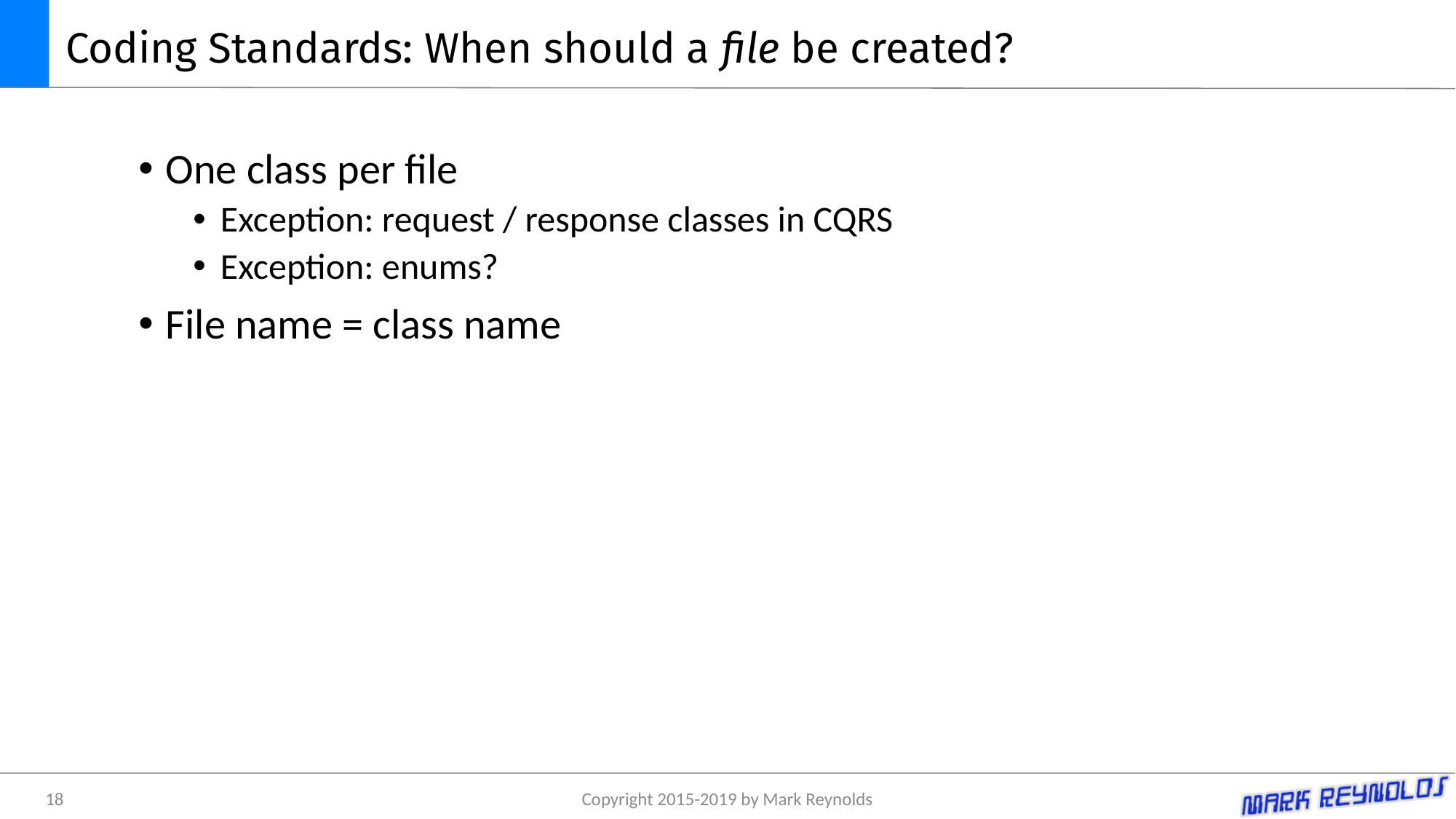

# Coding Standards: When should a file be created?
One class per file
Exception: request / response classes in CQRS
Exception: enums?
File name = class name
18
Copyright 2015-2019 by Mark Reynolds